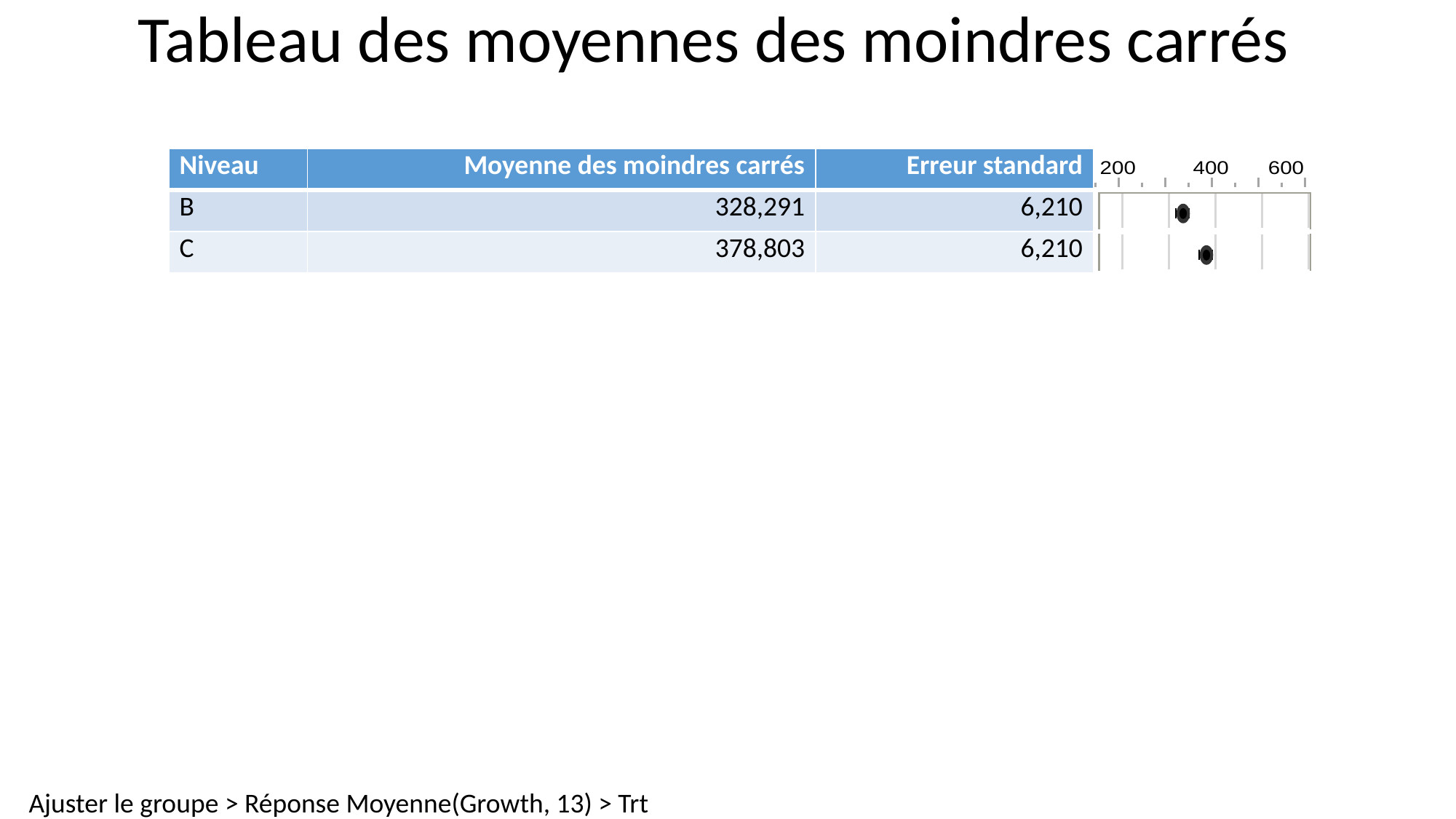

# Tableau des moyennes des moindres carrés
| Niveau | Moyenne des moindres carrés | Erreur standard |  |
| --- | --- | --- | --- |
| B | 328,291 | 6,210 |  |
| C | 378,803 | 6,210 |  |
Ajuster le groupe > Réponse Moyenne(Growth, 13) > Trt